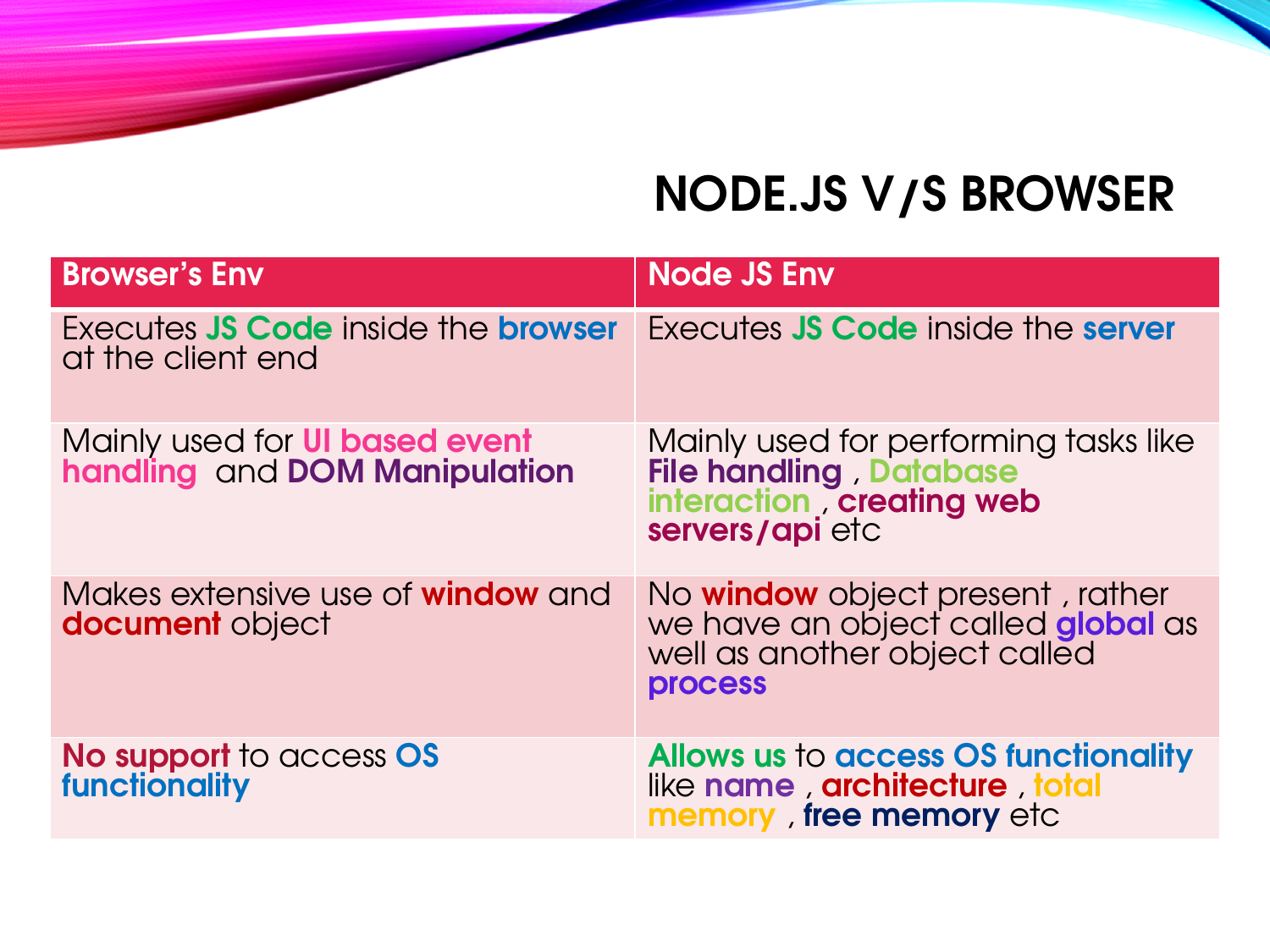

# Node.js V/S Browser
| Browser’s Env | Node JS Env |
| --- | --- |
| Executes JS Code inside the browser at the client end | Executes JS Code inside the server |
| Mainly used for UI based event handling and DOM Manipulation | Mainly used for performing tasks like File handling , Database interaction , creating web servers/api etc |
| Makes extensive use of window and document object | No window object present , rather we have an object called global as well as another object called process |
| No support to access OS functionality | Allows us to access OS functionality like name , architecture , total memory , free memory etc |